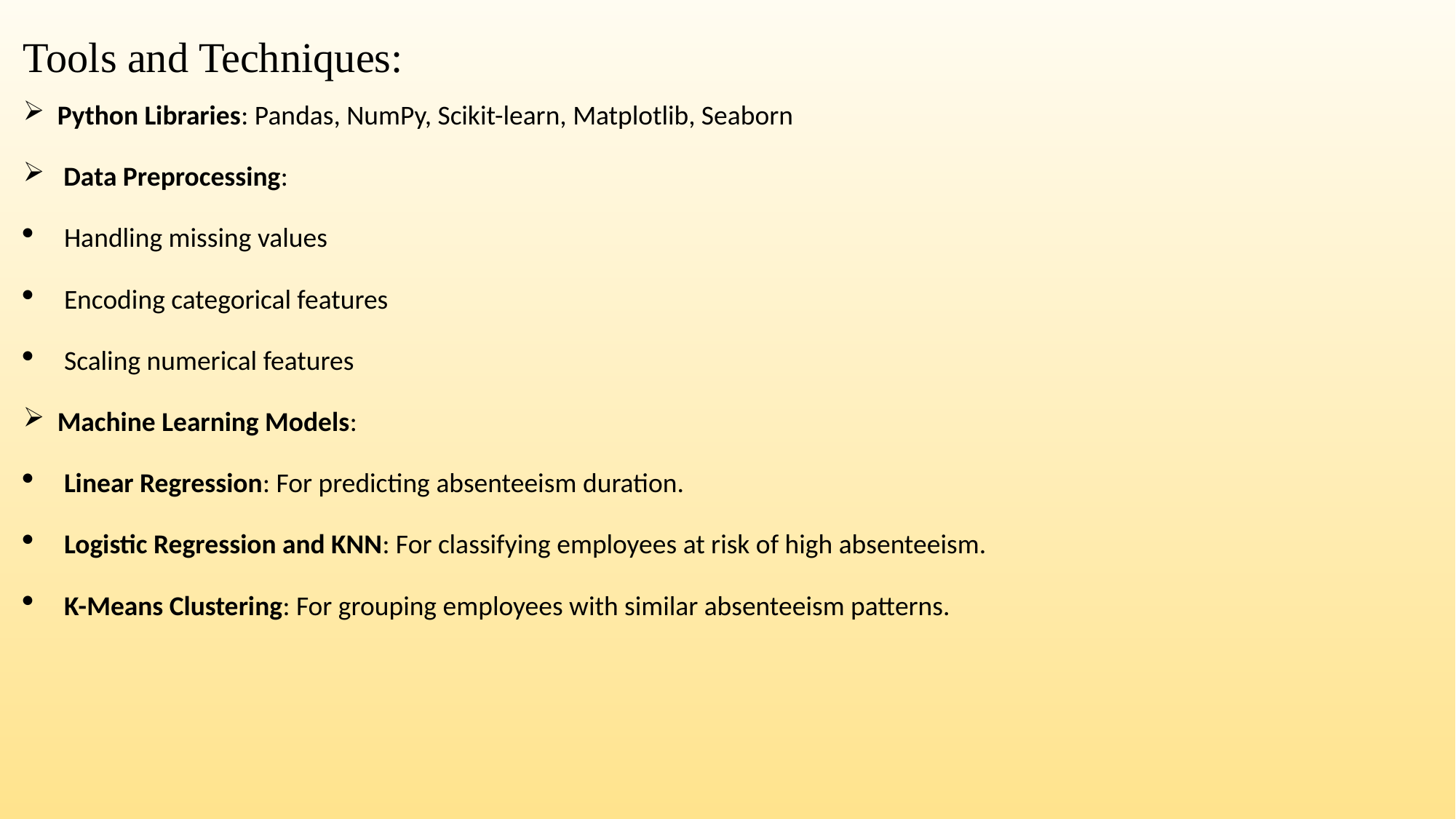

Tools and Techniques:
Python Libraries: Pandas, NumPy, Scikit-learn, Matplotlib, Seaborn
 Data Preprocessing:
Handling missing values
Encoding categorical features
Scaling numerical features
Machine Learning Models:
Linear Regression: For predicting absenteeism duration.
Logistic Regression and KNN: For classifying employees at risk of high absenteeism.
K-Means Clustering: For grouping employees with similar absenteeism patterns.